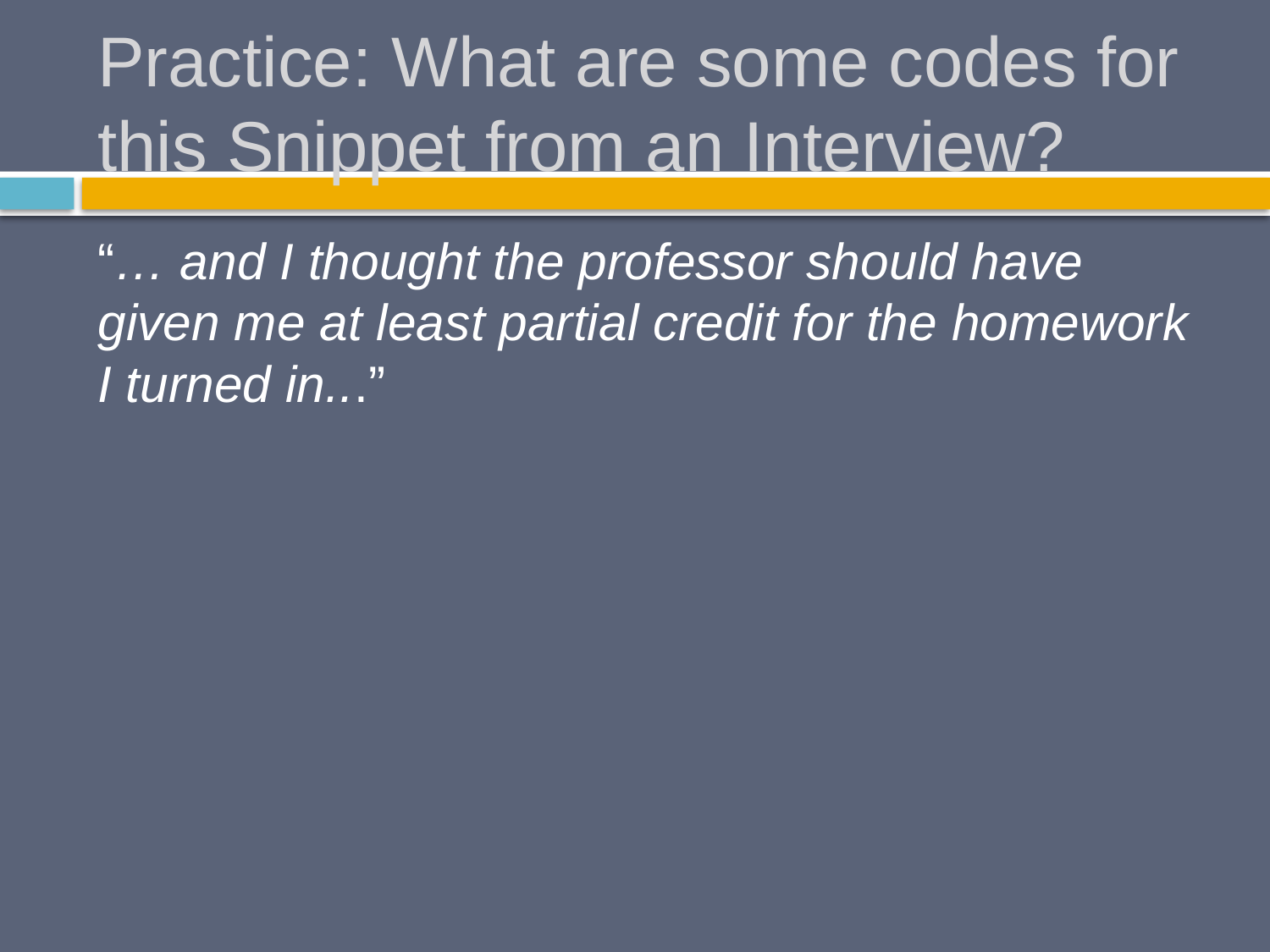

# Practice: What are some codes for this Snippet from an Interview?
“… and I thought the professor should have given me at least partial credit for the homework I turned in...”